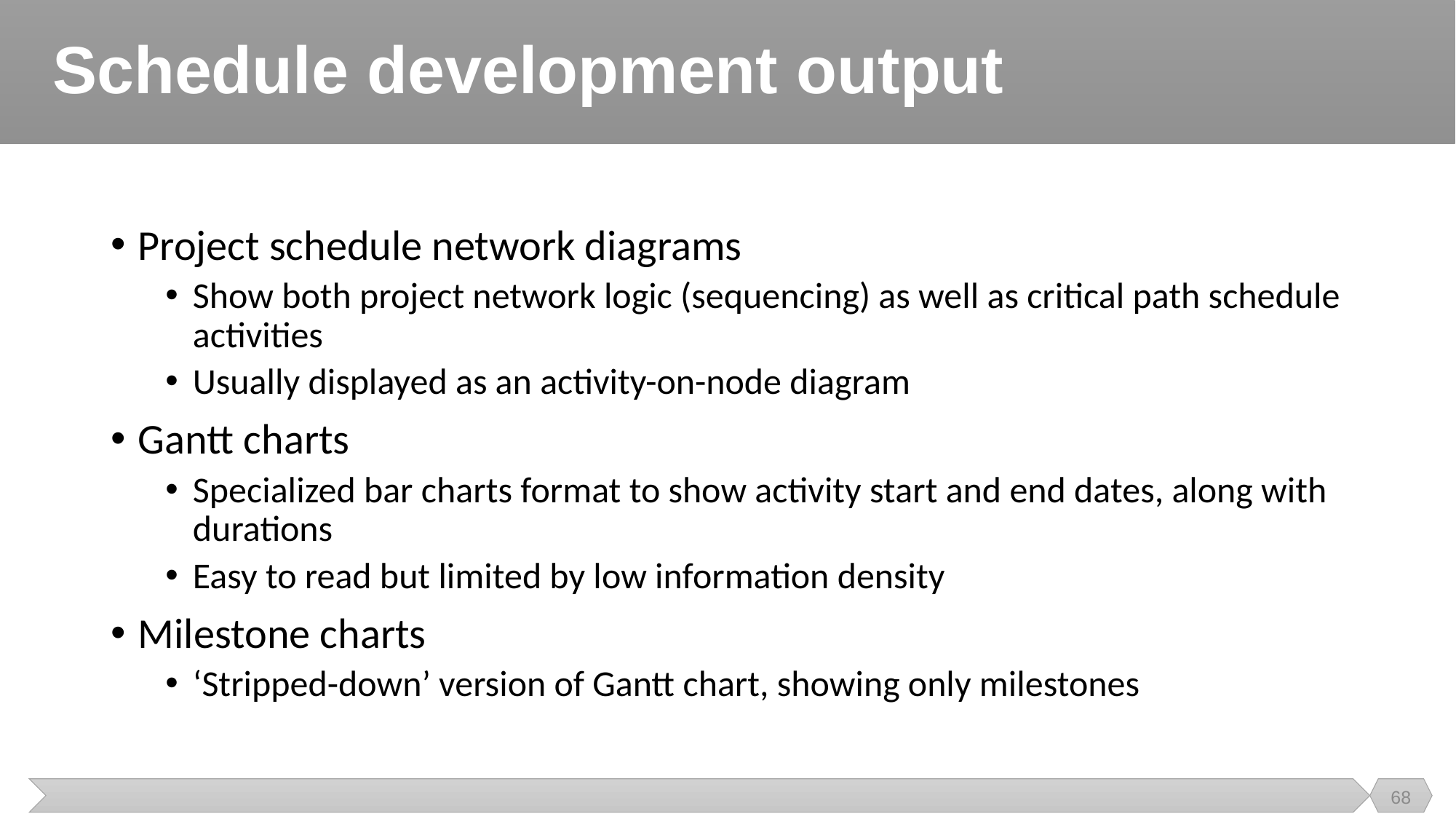

# Schedule development output
Project schedule network diagrams
Show both project network logic (sequencing) as well as critical path schedule activities
Usually displayed as an activity-on-node diagram
Gantt charts
Specialized bar charts format to show activity start and end dates, along with durations
Easy to read but limited by low information density
Milestone charts
‘Stripped-down’ version of Gantt chart, showing only milestones
68